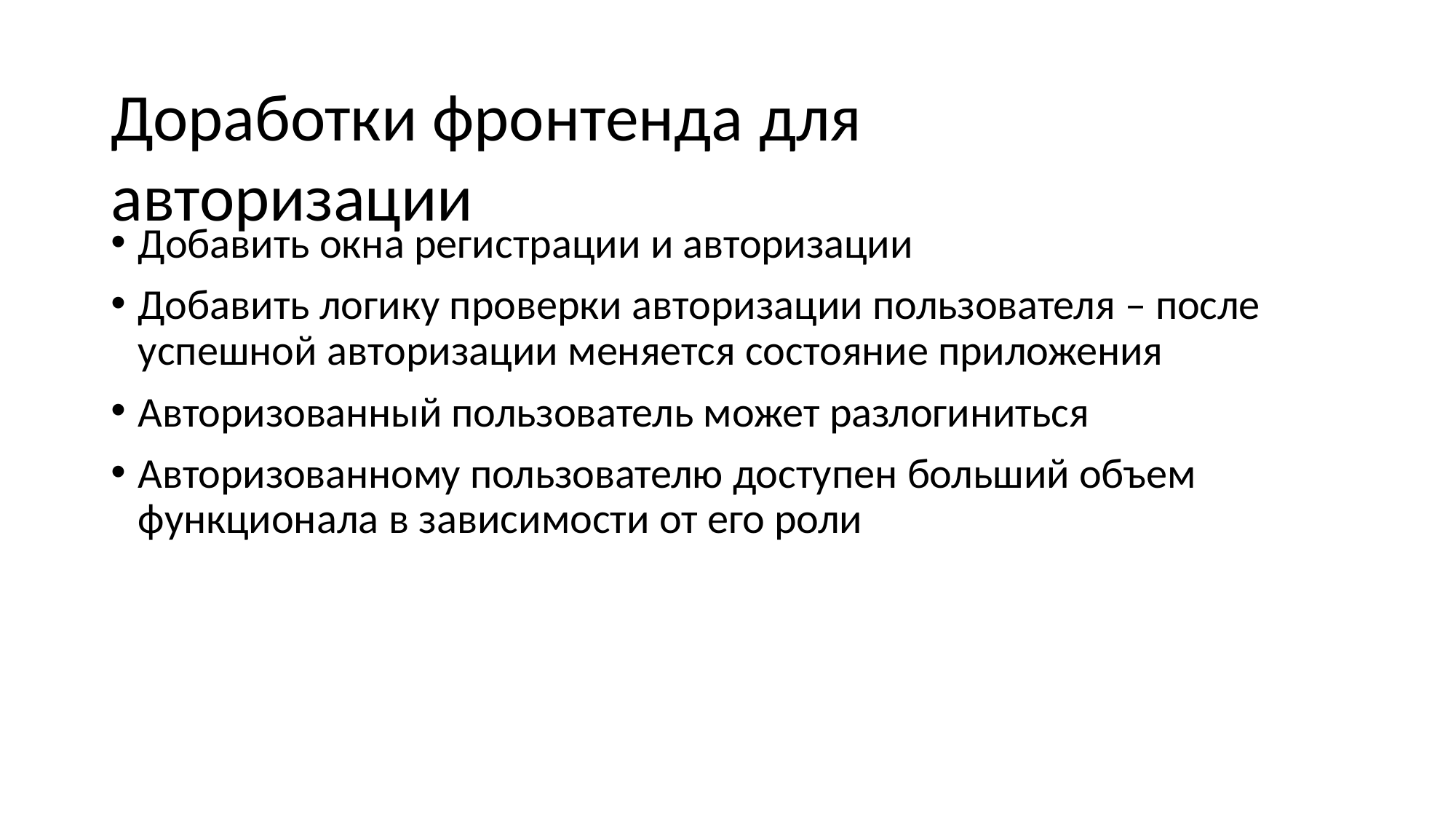

# Доработки фронтенда для авторизации
Добавить окна регистрации и авторизации
Добавить логику проверки авторизации пользователя – после успешной авторизации меняется состояние приложения
Авторизованный пользователь может разлогиниться
Авторизованному пользователю доступен больший объем функционала в зависимости от его роли